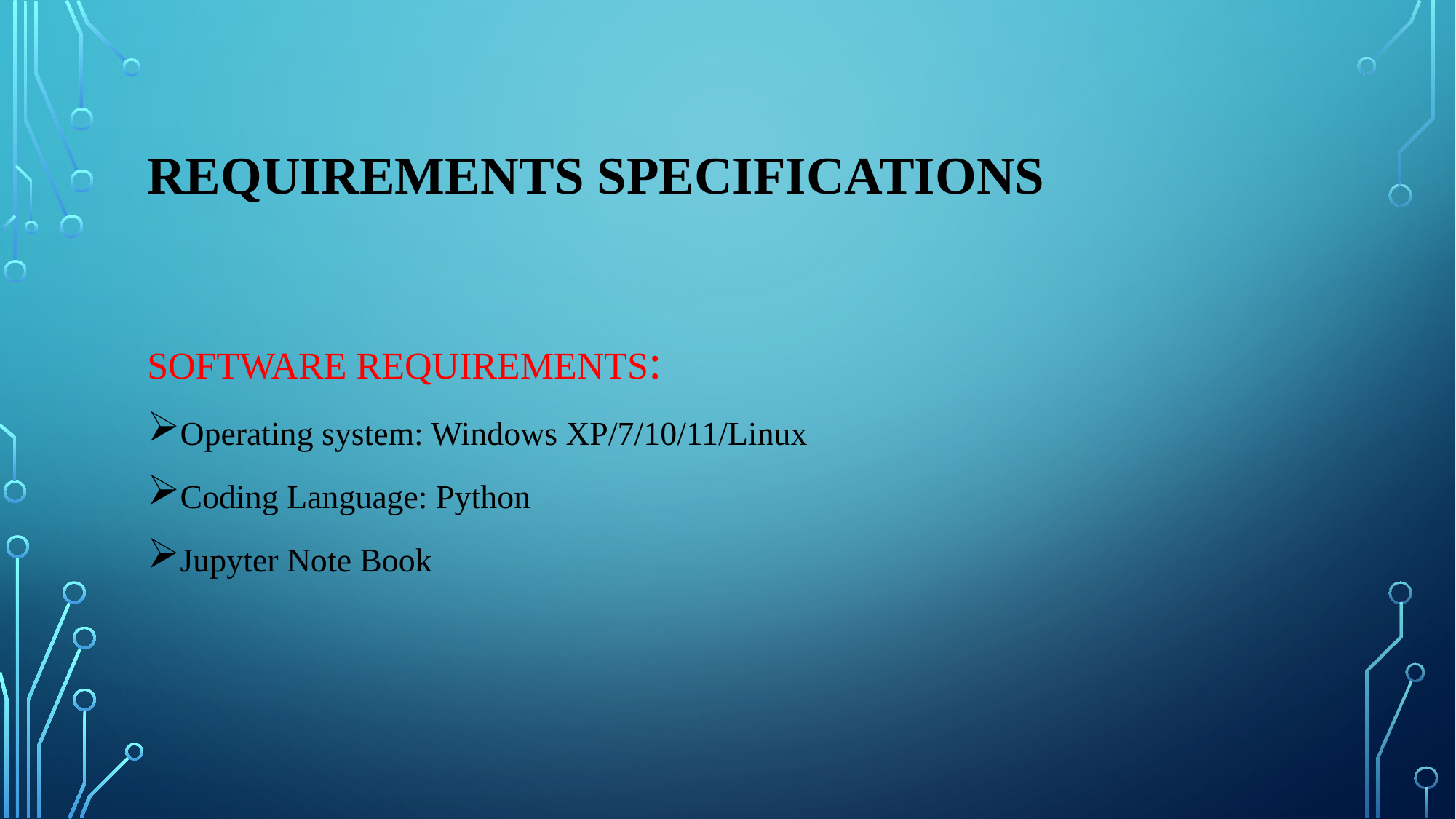

# Requirements SPECIFICATIONS
SOFTWARE REQUIREMENTS:
Operating system: Windows XP/7/10/11/Linux
Coding Language: Python
Jupyter Note Book